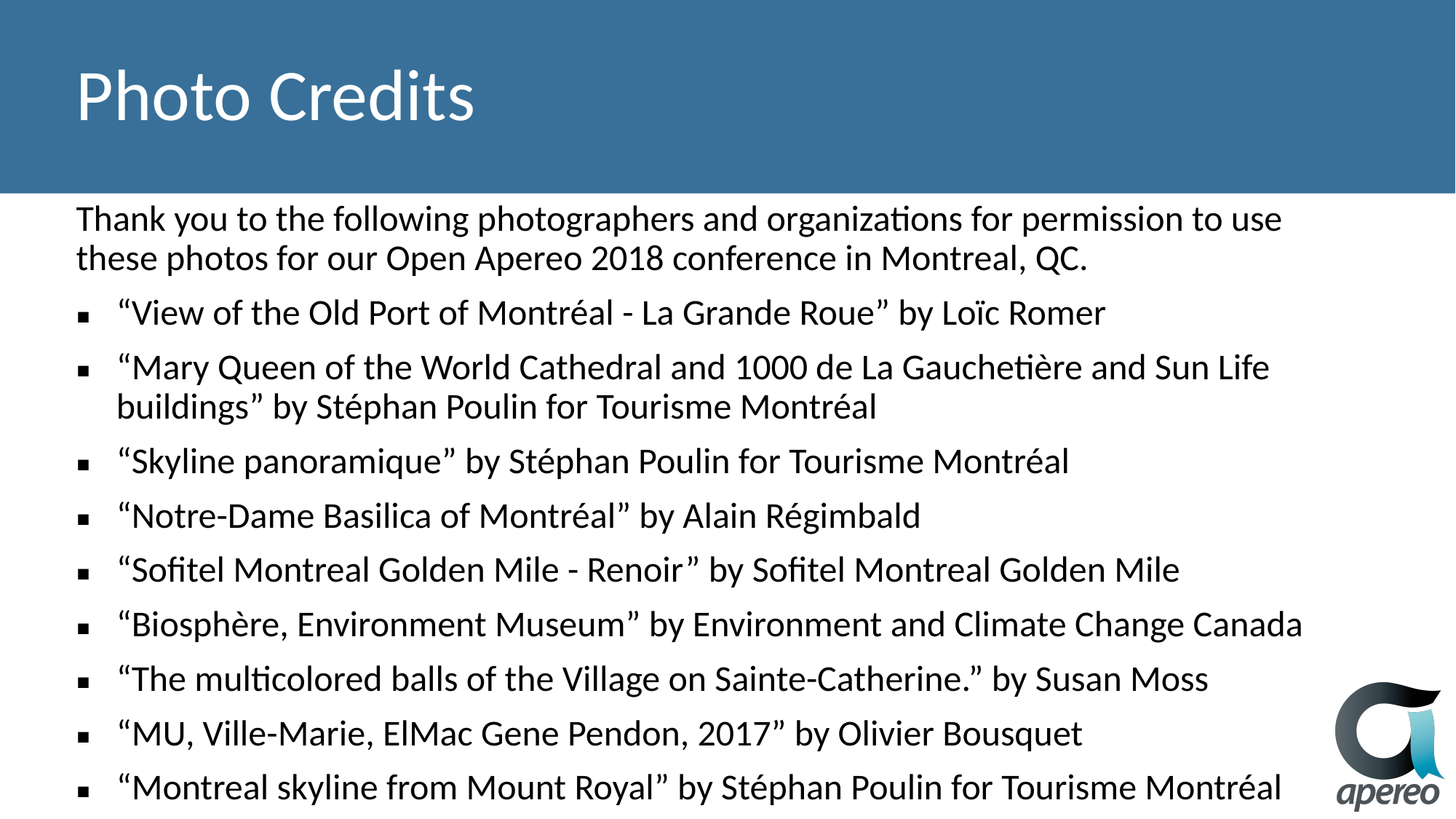

# Photo Credits
Thank you to the following photographers and organizations for permission to use these photos for our Open Apereo 2018 conference in Montreal, QC.
“View of the Old Port of Montréal - La Grande Roue” by Loïc Romer
“Mary Queen of the World Cathedral and 1000 de La Gauchetière and Sun Life buildings” by Stéphan Poulin for Tourisme Montréal
“Skyline panoramique” by Stéphan Poulin for Tourisme Montréal
“Notre-Dame Basilica of Montréal” by Alain Régimbald
“Sofitel Montreal Golden Mile - Renoir” by Sofitel Montreal Golden Mile
“Biosphère, Environment Museum” by Environment and Climate Change Canada
“The multicolored balls of the Village on Sainte-Catherine.” by Susan Moss
“MU, Ville-Marie, ElMac Gene Pendon, 2017” by Olivier Bousquet
“Montreal skyline from Mount Royal” by Stéphan Poulin for Tourisme Montréal